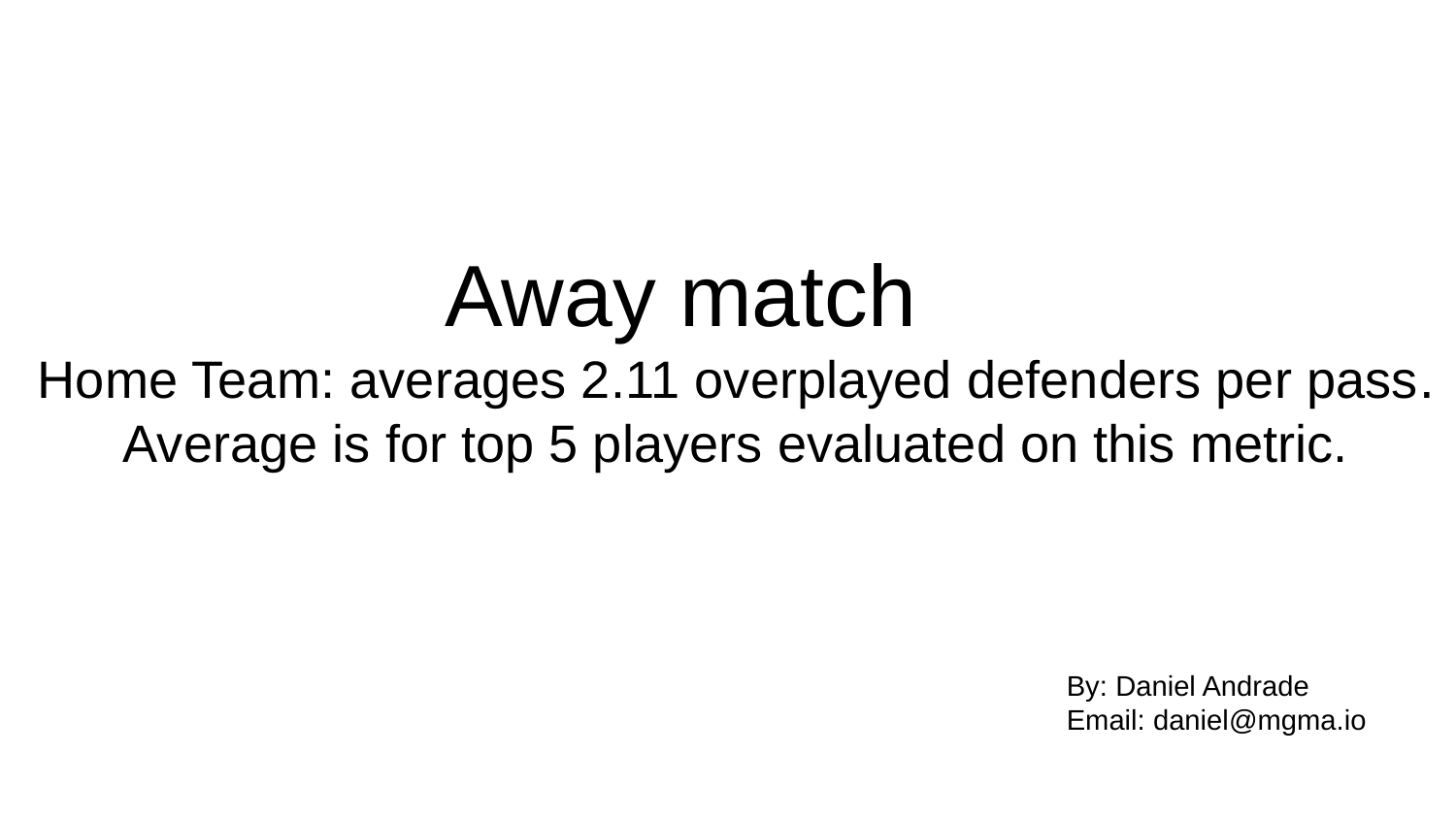

# Away match
Home Team: averages 2.11 overplayed defenders per pass.
Average is for top 5 players evaluated on this metric.
By: Daniel Andrade
Email: daniel@mgma.io